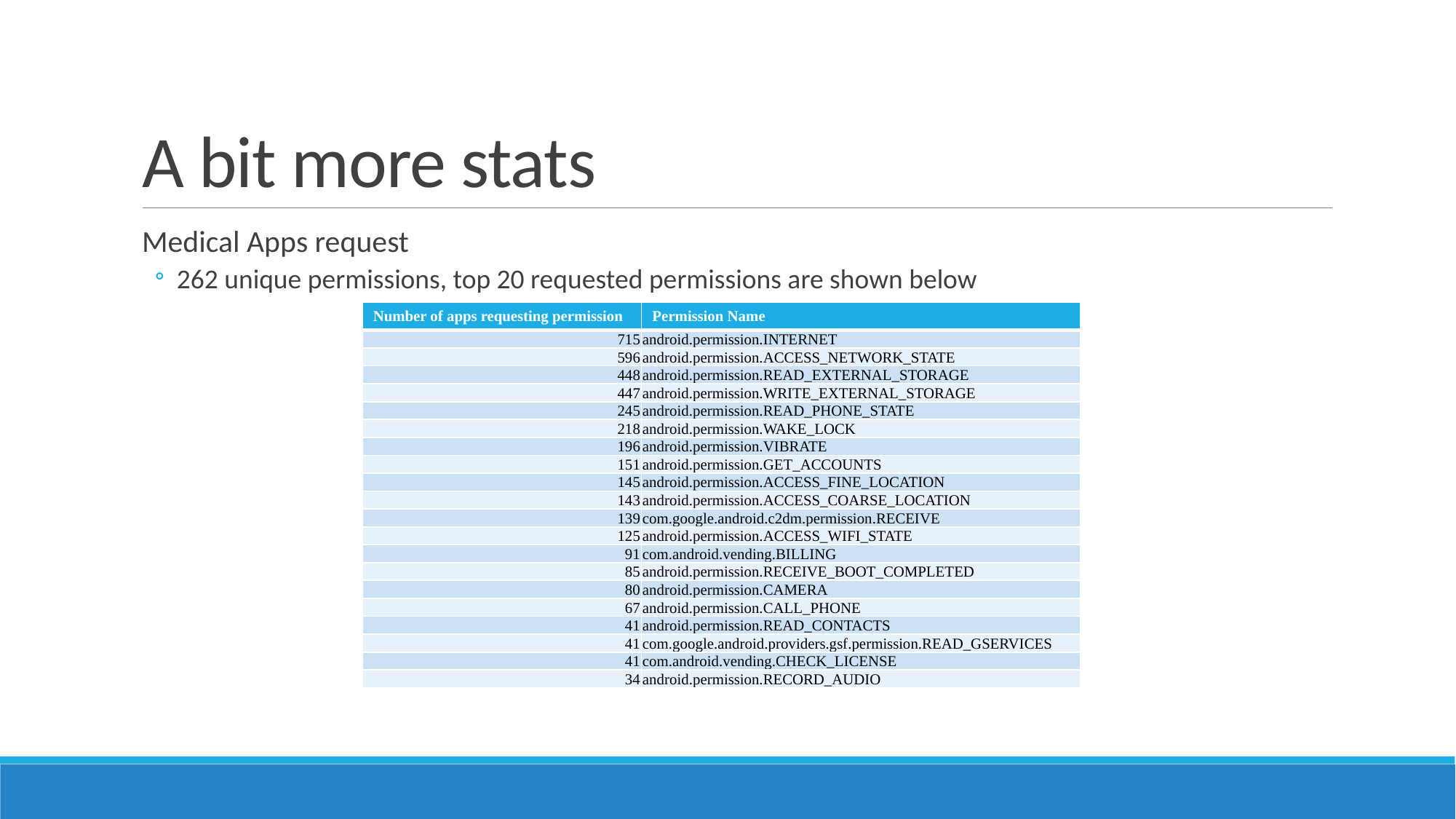

# A bit more stats
Medical Apps request
262 unique permissions, top 20 requested permissions are shown below

| Number of apps requesting permission | Permission Name |
| --- | --- |
| 715 | android.permission.INTERNET |
| 596 | android.permission.ACCESS\_NETWORK\_STATE |
| 448 | android.permission.READ\_EXTERNAL\_STORAGE |
| 447 | android.permission.WRITE\_EXTERNAL\_STORAGE |
| 245 | android.permission.READ\_PHONE\_STATE |
| 218 | android.permission.WAKE\_LOCK |
| 196 | android.permission.VIBRATE |
| 151 | android.permission.GET\_ACCOUNTS |
| 145 | android.permission.ACCESS\_FINE\_LOCATION |
| 143 | android.permission.ACCESS\_COARSE\_LOCATION |
| 139 | com.google.android.c2dm.permission.RECEIVE |
| 125 | android.permission.ACCESS\_WIFI\_STATE |
| 91 | com.android.vending.BILLING |
| 85 | android.permission.RECEIVE\_BOOT\_COMPLETED |
| 80 | android.permission.CAMERA |
| 67 | android.permission.CALL\_PHONE |
| 41 | android.permission.READ\_CONTACTS |
| 41 | com.google.android.providers.gsf.permission.READ\_GSERVICES |
| 41 | com.android.vending.CHECK\_LICENSE |
| 34 | android.permission.RECORD\_AUDIO |